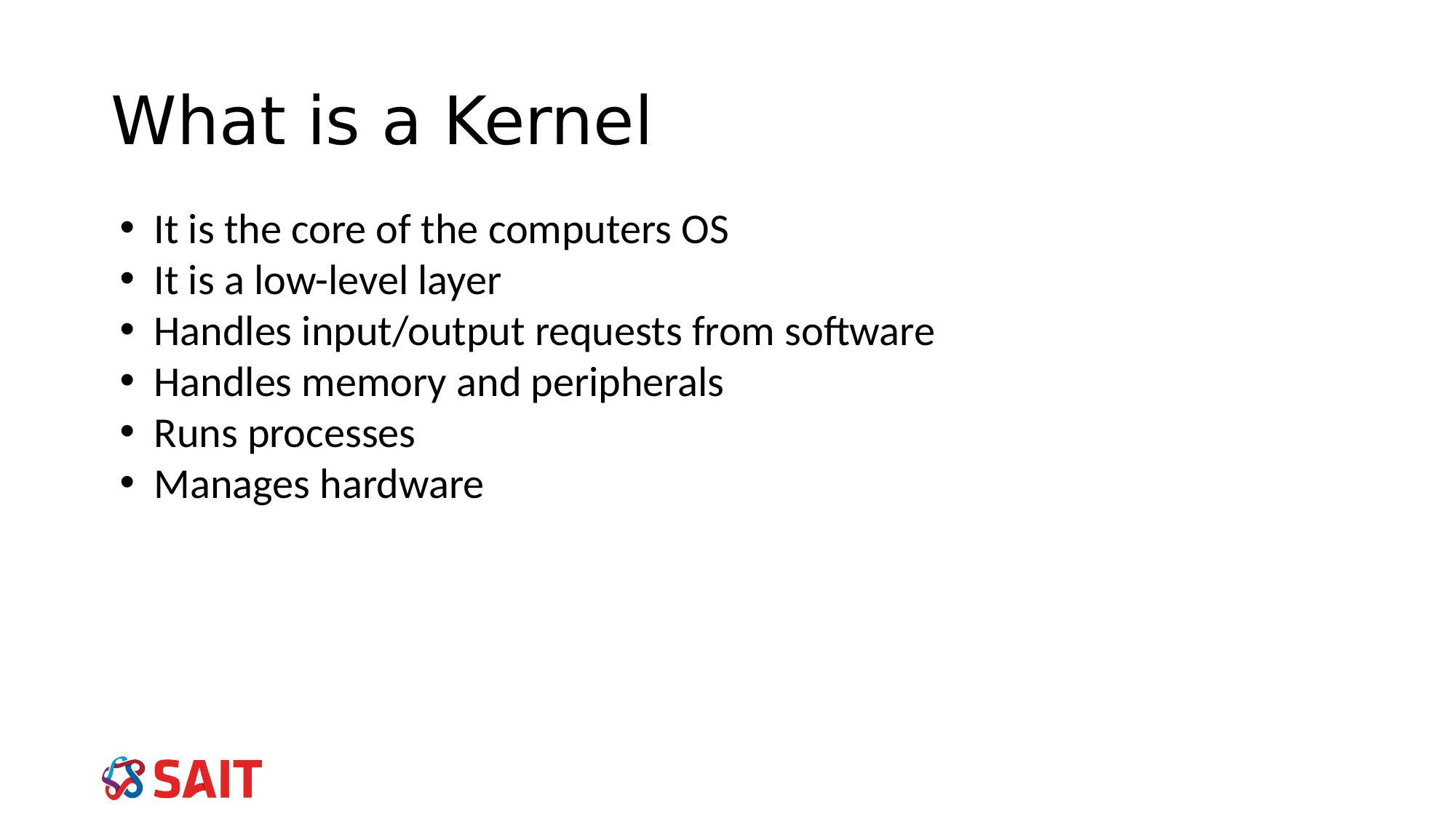

# What is a Kernel
It is the core of the computers OS
It is a low-level layer
Handles input/output requests from software
Handles memory and peripherals
Runs processes
Manages hardware